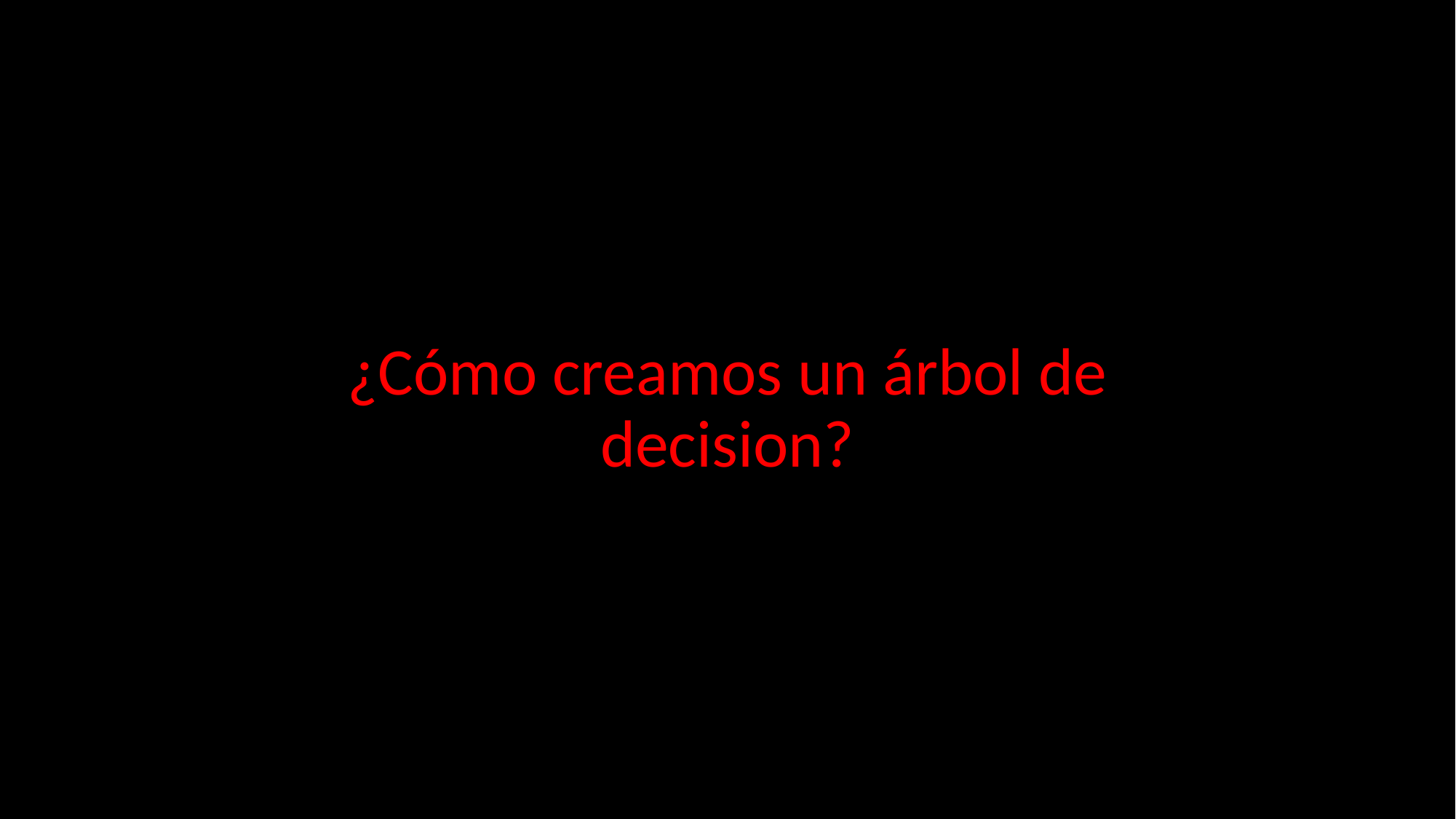

# ¿Cómo creamos un árbol de decision?